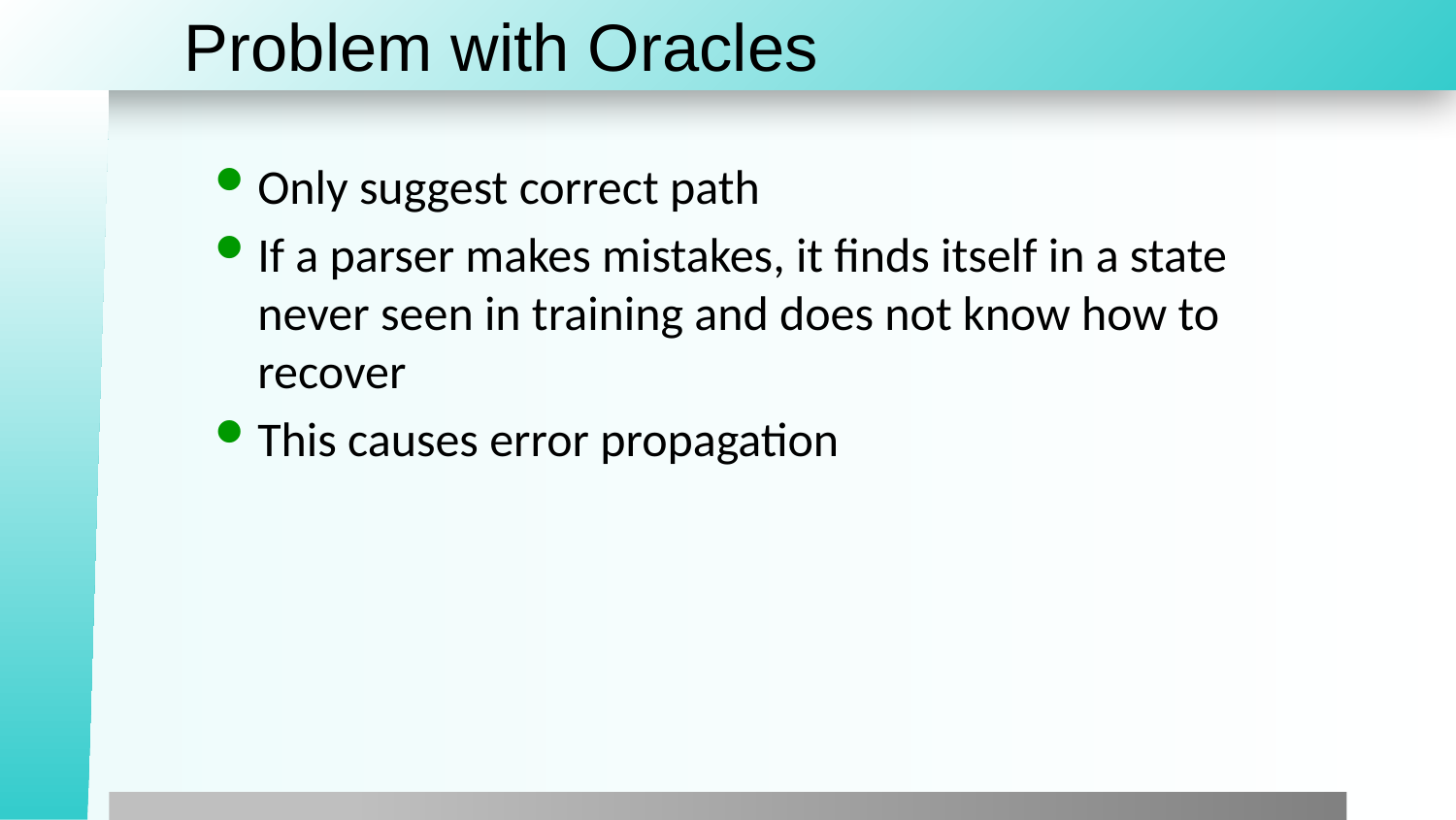

# Problem with Oracles
Only suggest correct path
If a parser makes mistakes, it finds itself in a state never seen in training and does not know how to recover
This causes error propagation